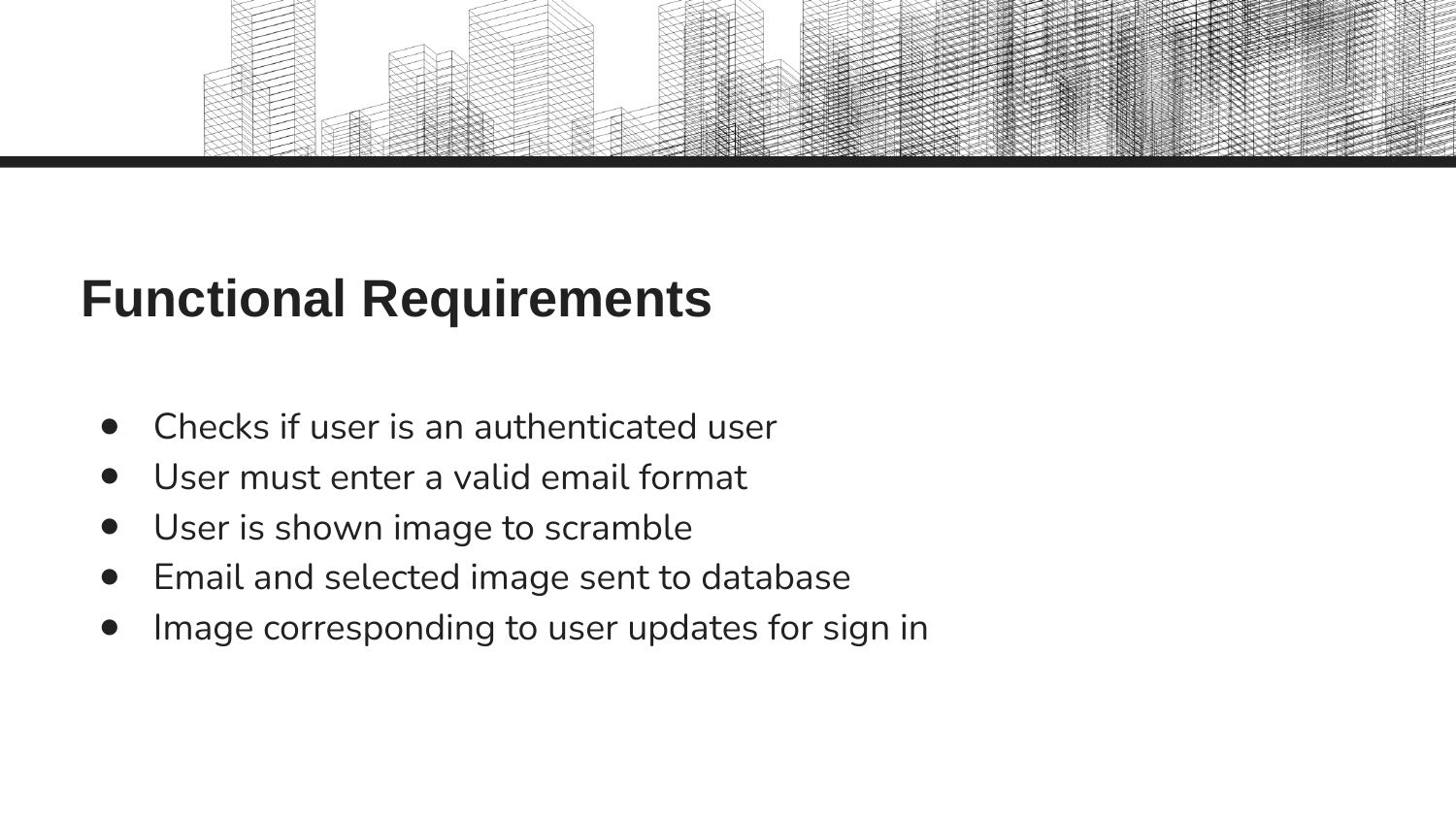

# Functional Requirements
Checks if user is an authenticated user
User must enter a valid email format
User is shown image to scramble
Email and selected image sent to database
Image corresponding to user updates for sign in